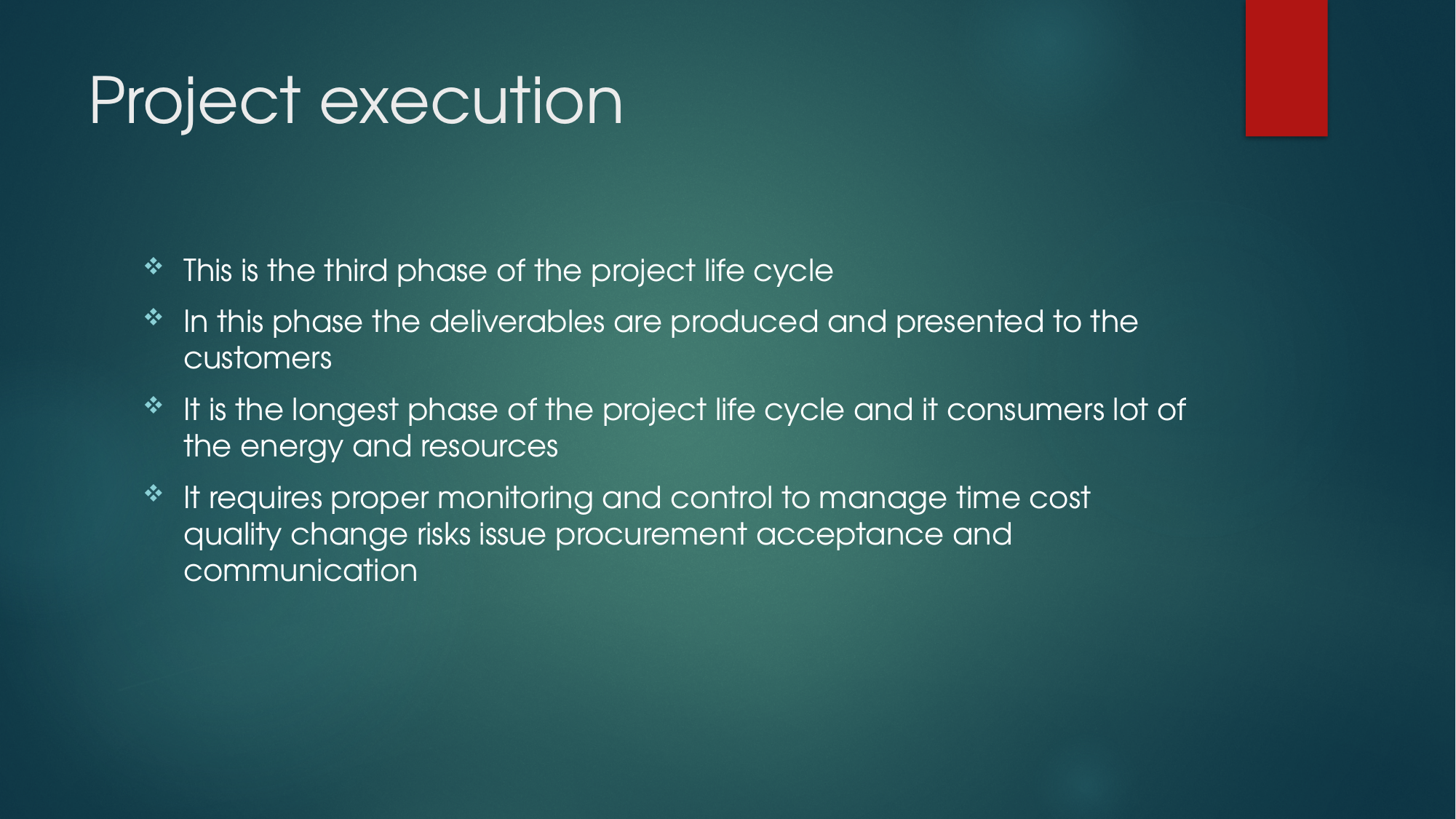

# Project execution
This is the third phase of the project life cycle
In this phase the deliverables are produced and presented to the customers
It is the longest phase of the project life cycle and it consumers lot of the energy and resources
It requires proper monitoring and control to manage time cost quality change risks issue procurement acceptance and communication